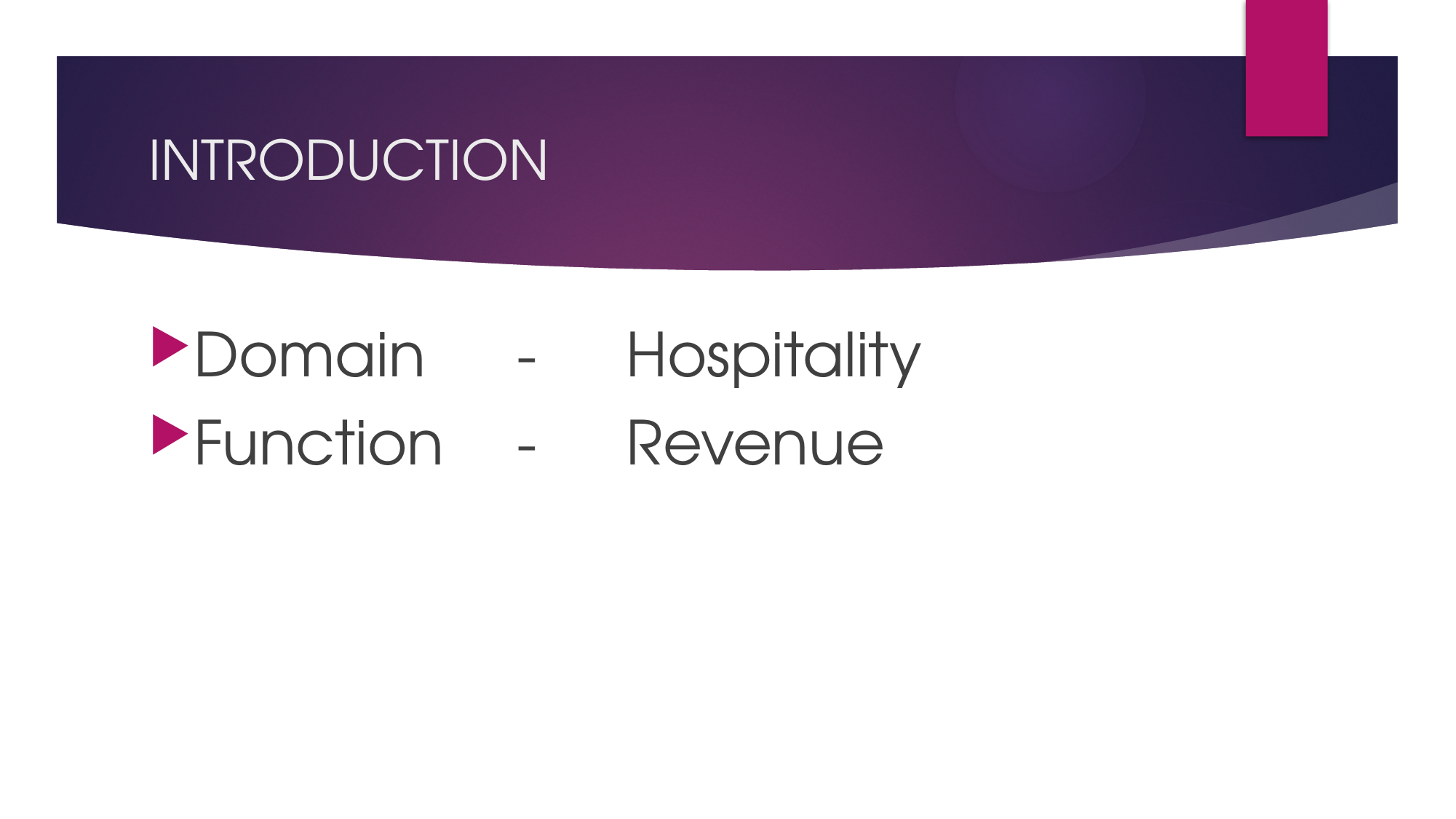

# INTRODUCTION
Domain	-	Hospitality
Function	-	Revenue